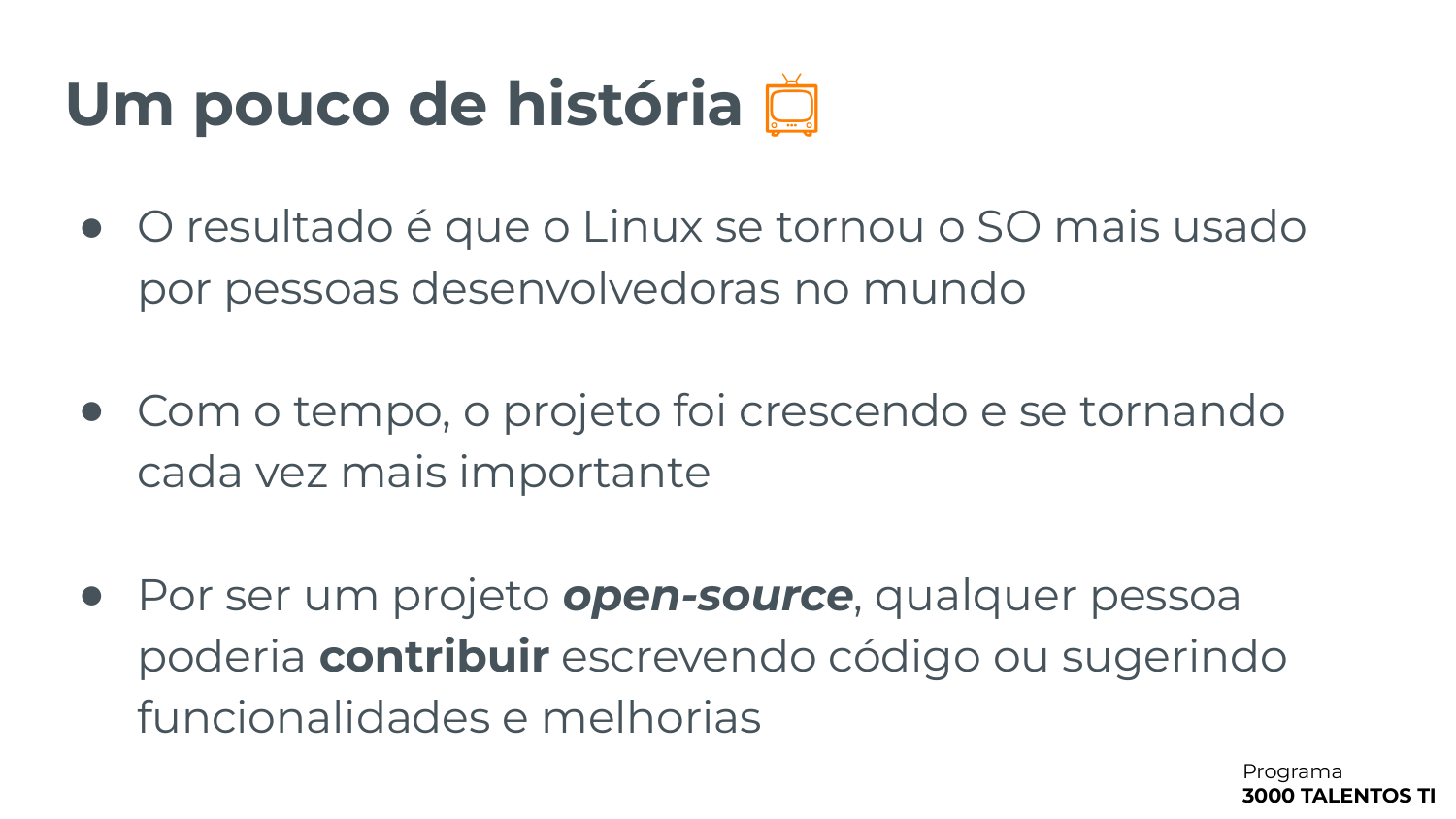

# Um pouco de história 📺
O resultado é que o Linux se tornou o SO mais usado por pessoas desenvolvedoras no mundo

Com o tempo, o projeto foi crescendo e se tornando cada vez mais importante

Por ser um projeto open-source, qualquer pessoa poderia contribuir escrevendo código ou sugerindo funcionalidades e melhorias